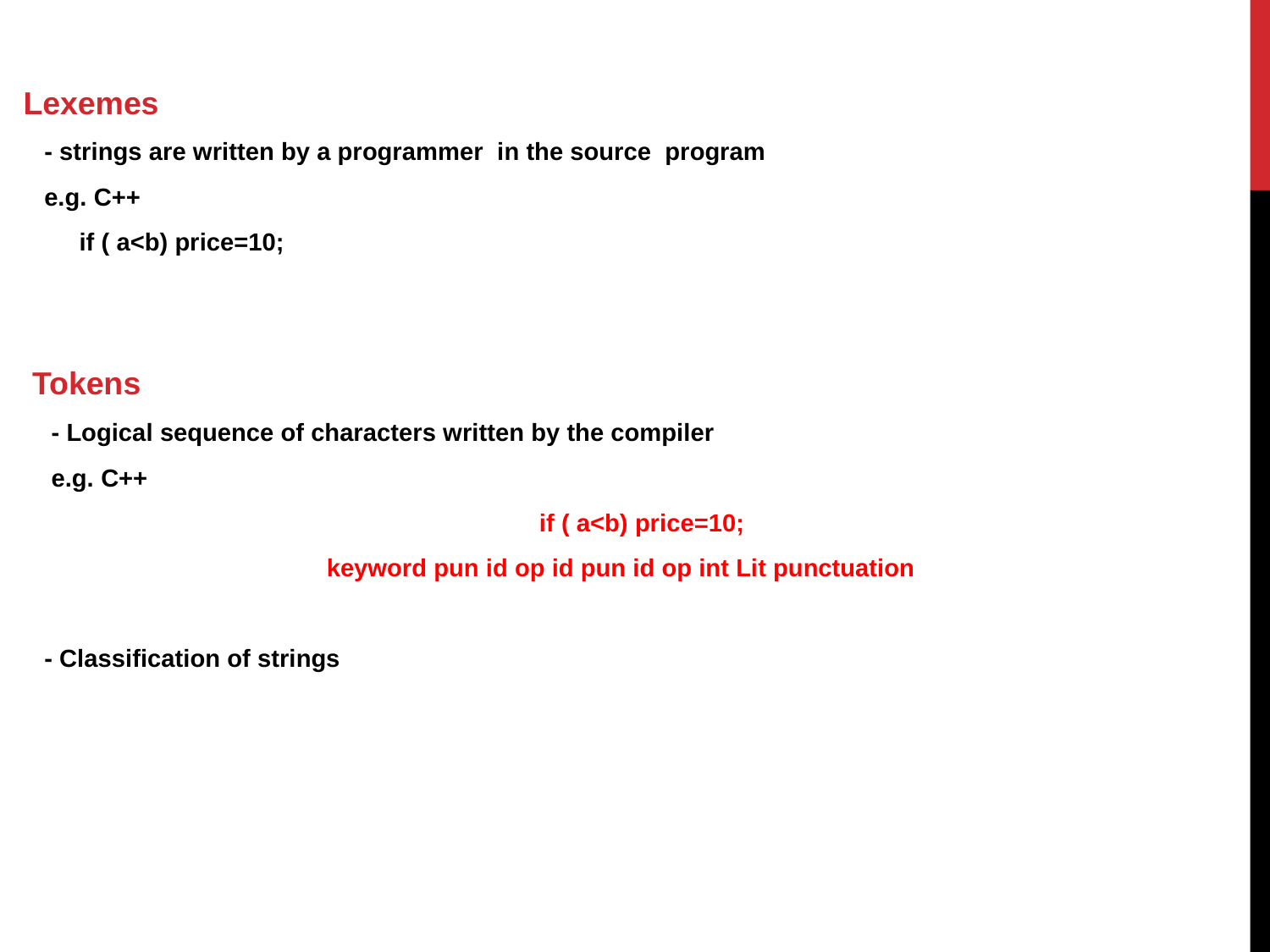

Lexemes
   - strings are written by a programmer  in the source  program
   e.g. C++
        if ( a<b) price=10;

 Tokens
    - Logical sequence of characters written by the compiler
    e.g. C++
        if ( a<b) price=10;
   keyword pun id op id pun id op int Lit punctuation

   - Classification of strings